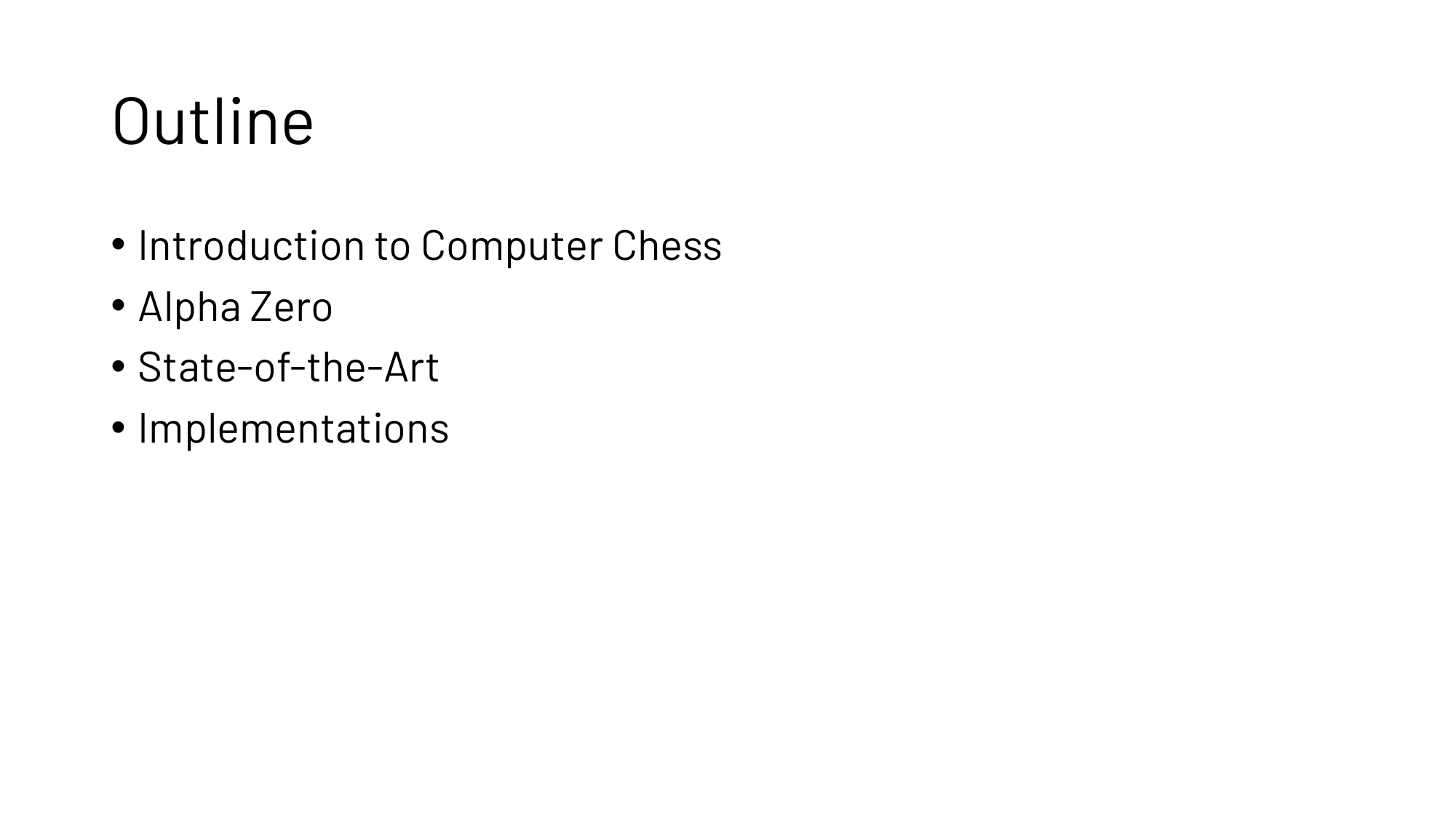

# Outline
Introduction to Computer Chess
Alpha Zero
State-of-the-Art
Implementations